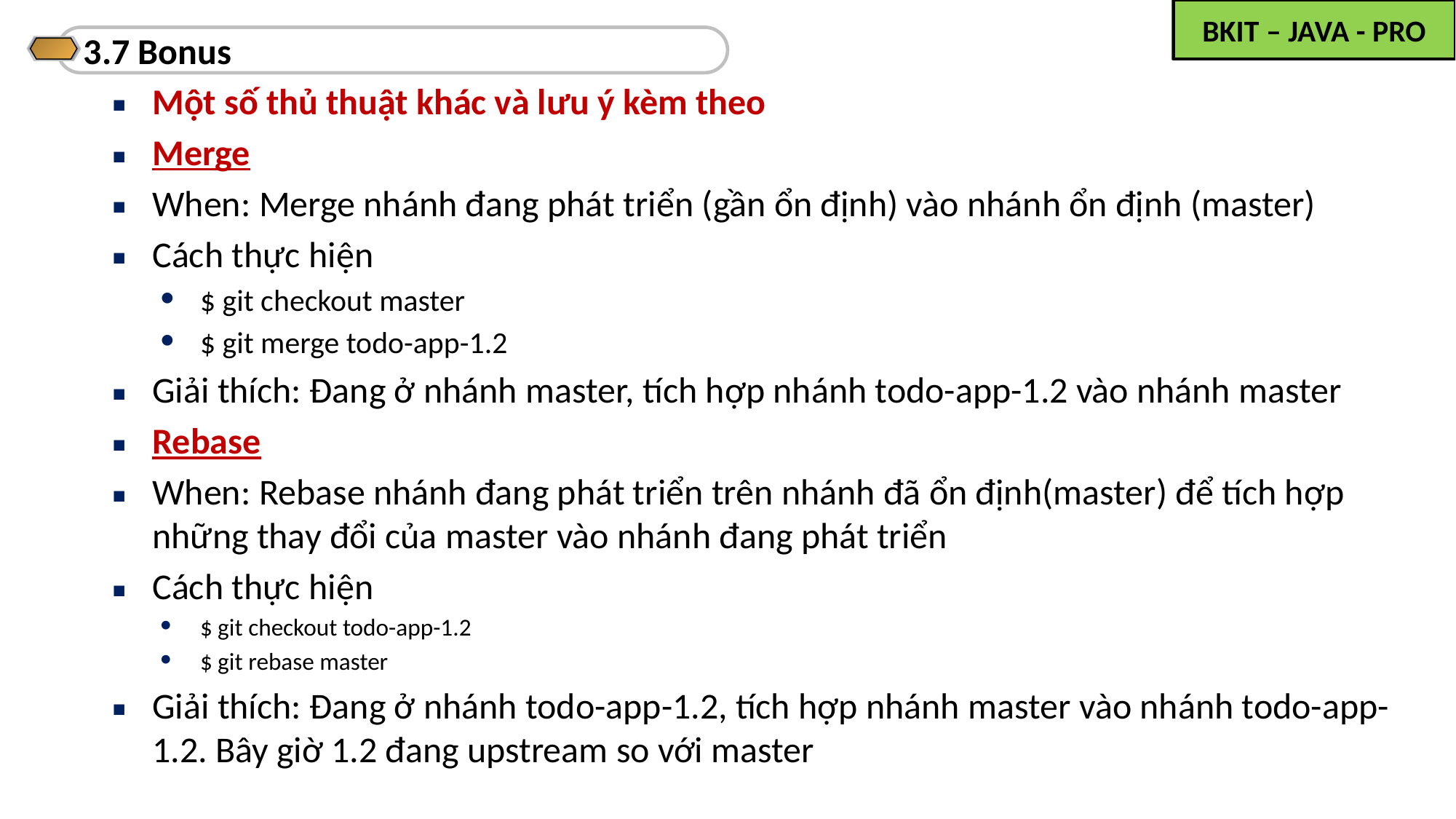

3.7 Bonus

Một số thủ thuật khác và lưu ý kèm theo
Merge
When: Merge nhánh đang phát triển (gần ổn định) vào nhánh ổn định (master)
Cách thực hiện
$ git checkout master
$ git merge todo-app-1.2
Giải thích: Đang ở nhánh master, tích hợp nhánh todo-app-1.2 vào nhánh master
Rebase
When: Rebase nhánh đang phát triển trên nhánh đã ổn định(master) để tích hợp những thay đổi của master vào nhánh đang phát triển
Cách thực hiện
$ git checkout todo-app-1.2
$ git rebase master
Giải thích: Đang ở nhánh todo-app-1.2, tích hợp nhánh master vào nhánh todo-app-1.2. Bây giờ 1.2 đang upstream so với master